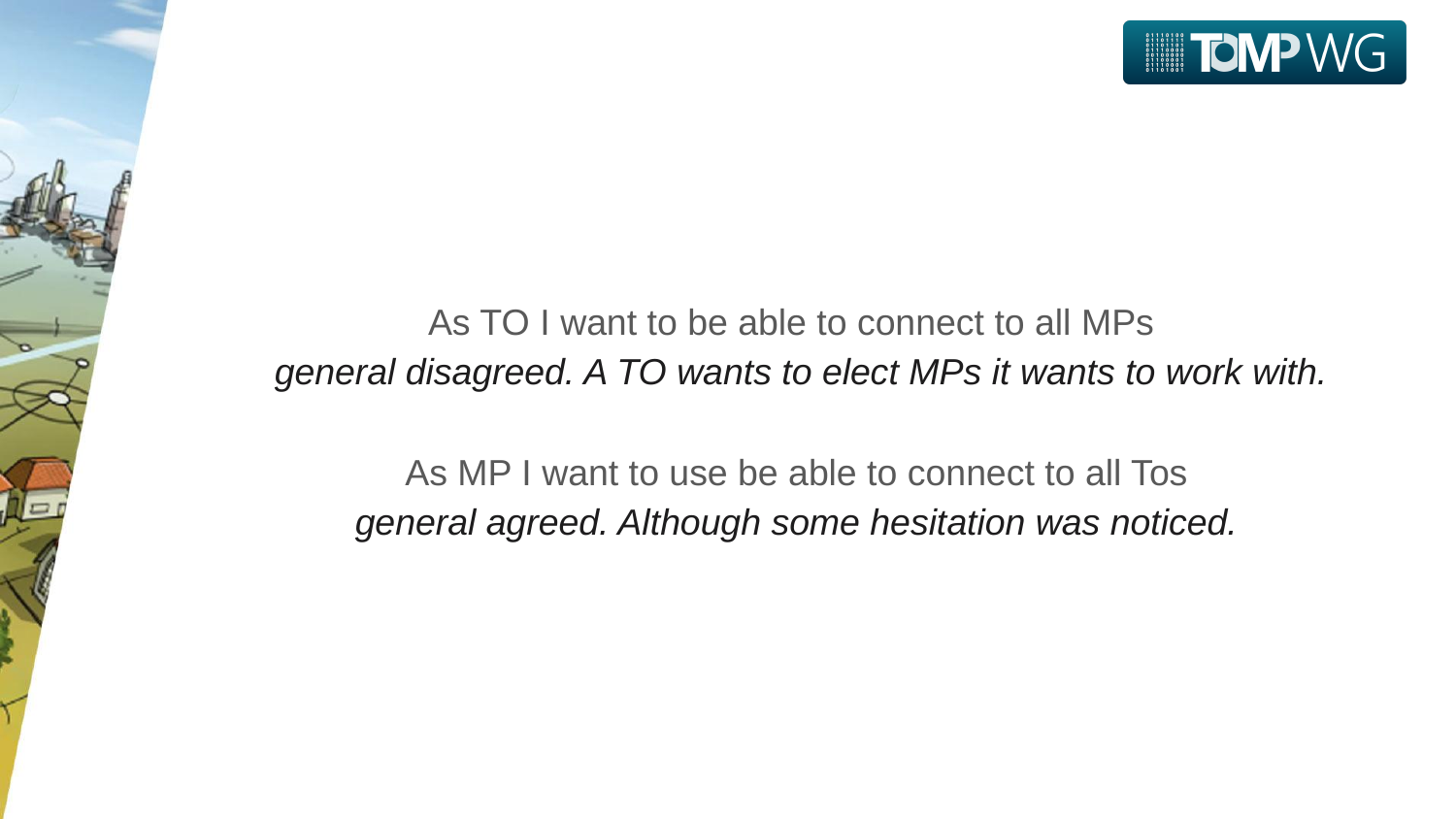

#

As TO I want to be able to connect to all MPs
 general disagreed. A TO wants to elect MPs it wants to work with.

As MP I want to use be able to connect to all Tos
general agreed. Although some hesitation was noticed.